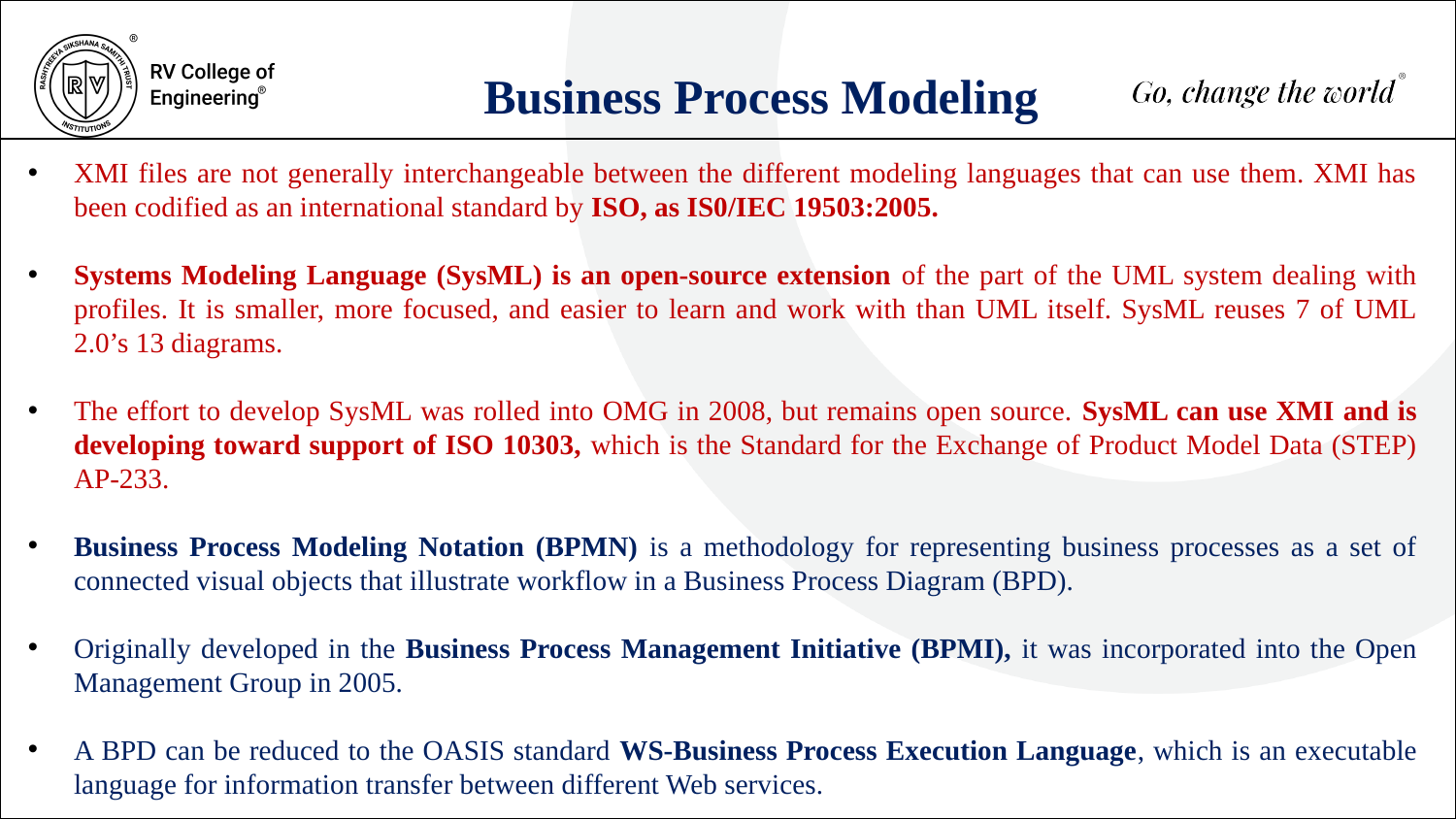

Business Process Modeling
XMI files are not generally interchangeable between the different modeling languages that can use them. XMI has been codified as an international standard by ISO, as IS0/IEC 19503:2005.

Systems Modeling Language (SysML) is an open-source extension of the part of the UML system dealing with profiles. It is smaller, more focused, and easier to learn and work with than UML itself. SysML reuses 7 of UML 2.0’s 13 diagrams.

The effort to develop SysML was rolled into OMG in 2008, but remains open source. SysML can use XMI and is developing toward support of ISO 10303, which is the Standard for the Exchange of Product Model Data (STEP) AP-233.

Business Process Modeling Notation (BPMN) is a methodology for representing business processes as a set of connected visual objects that illustrate workflow in a Business Process Diagram (BPD).

Originally developed in the Business Process Management Initiative (BPMI), it was incorporated into the Open Management Group in 2005.

A BPD can be reduced to the OASIS standard WS-Business Process Execution Language, which is an executable language for information transfer between different Web services.